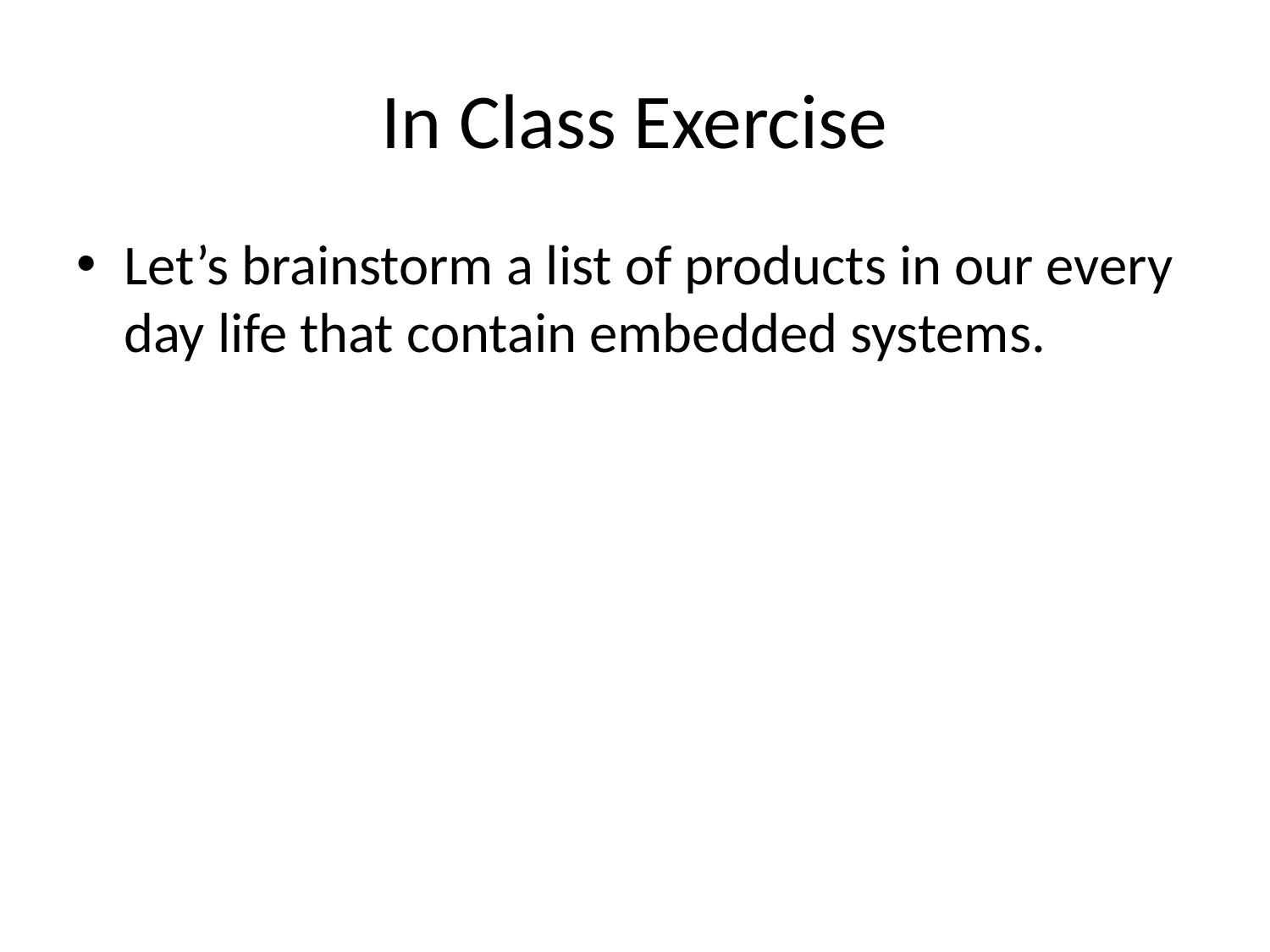

# In Class Exercise
Let’s brainstorm a list of products in our every day life that contain embedded systems.